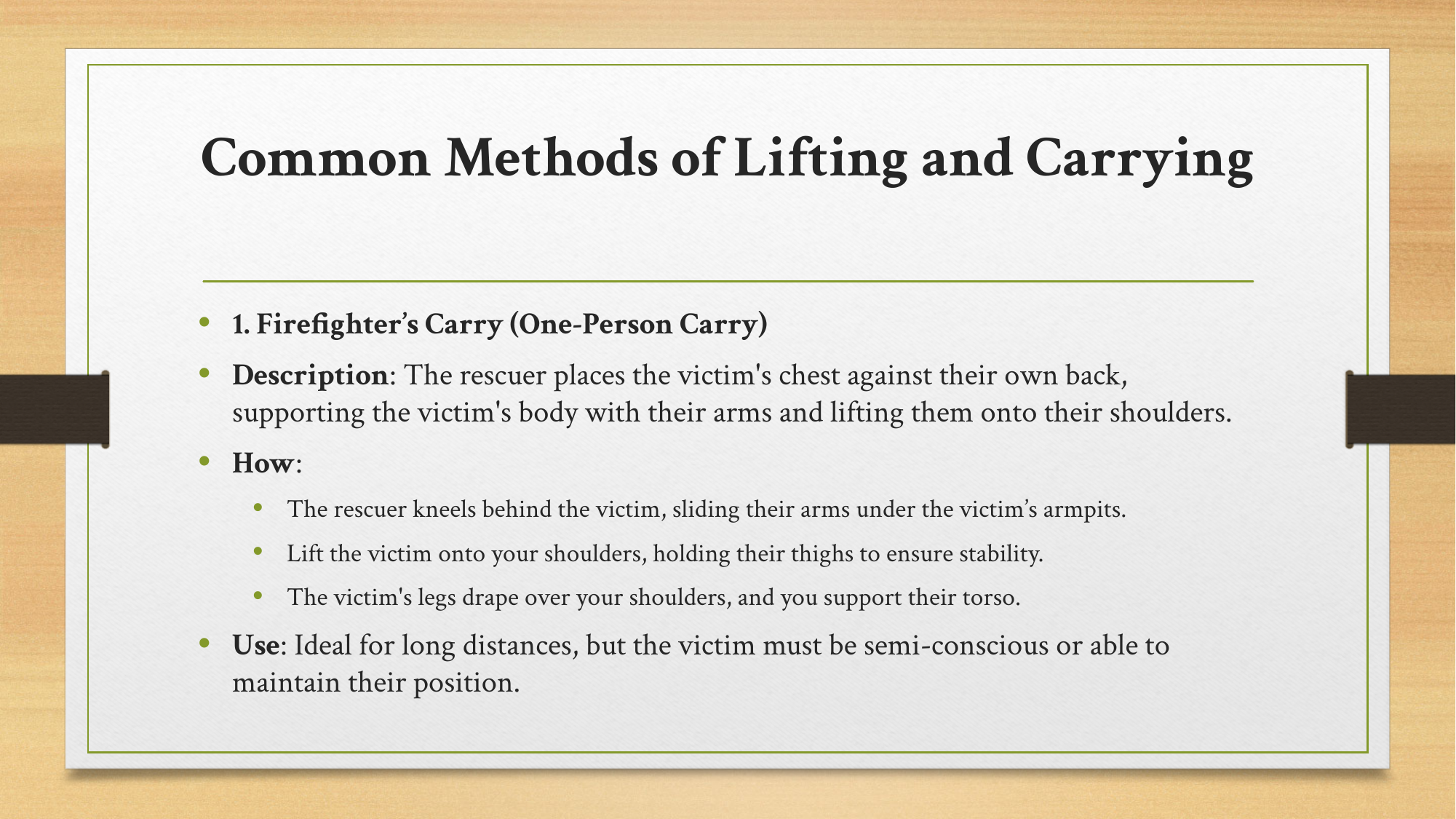

# Common Methods of Lifting and Carrying
1. Firefighter’s Carry (One-Person Carry)
Description: The rescuer places the victim's chest against their own back, supporting the victim's body with their arms and lifting them onto their shoulders.
How:
The rescuer kneels behind the victim, sliding their arms under the victim’s armpits.
Lift the victim onto your shoulders, holding their thighs to ensure stability.
The victim's legs drape over your shoulders, and you support their torso.
Use: Ideal for long distances, but the victim must be semi-conscious or able to maintain their position.